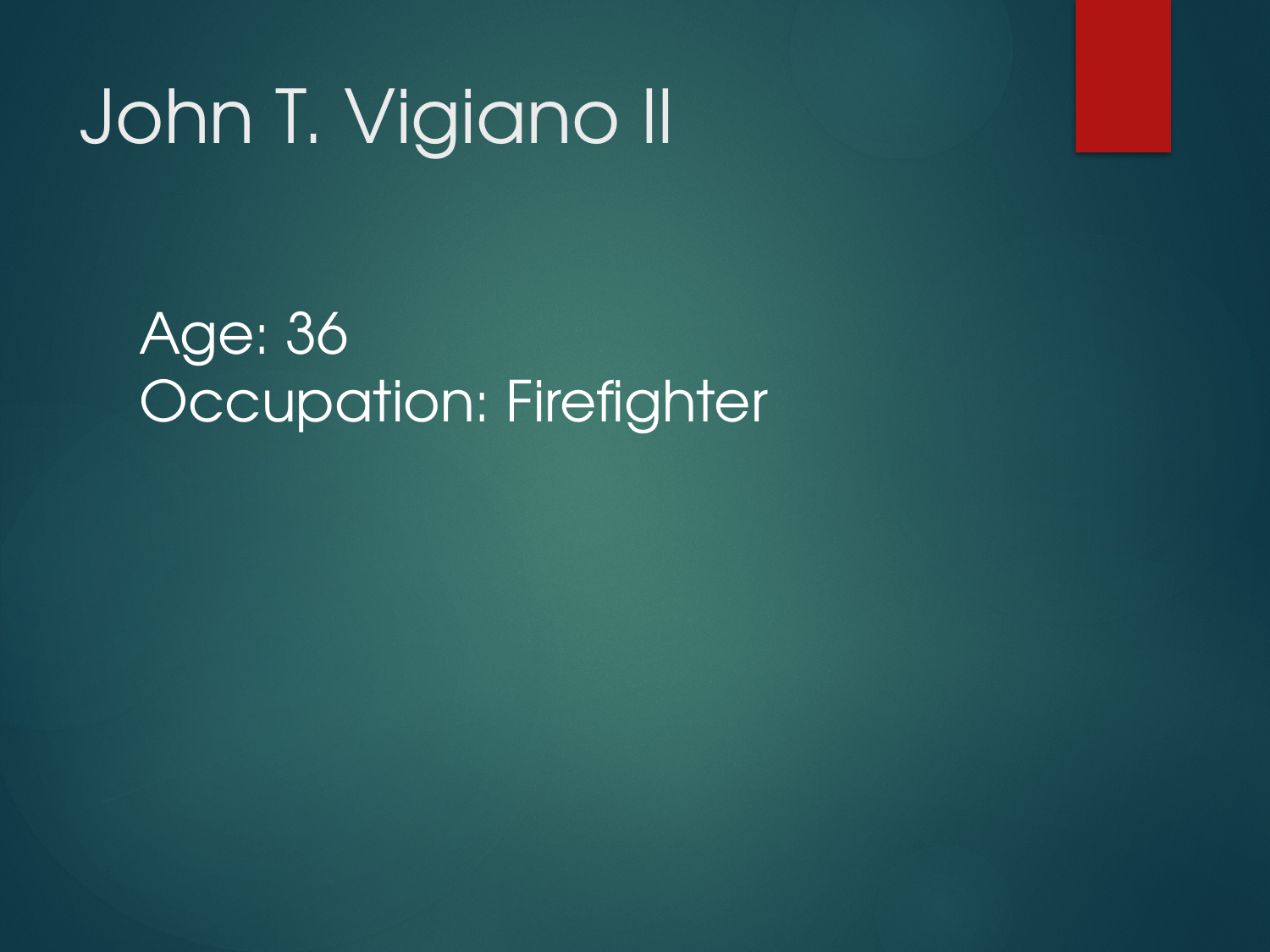

# John T. Vigiano II

Age: 36
Occupation: Firefighter